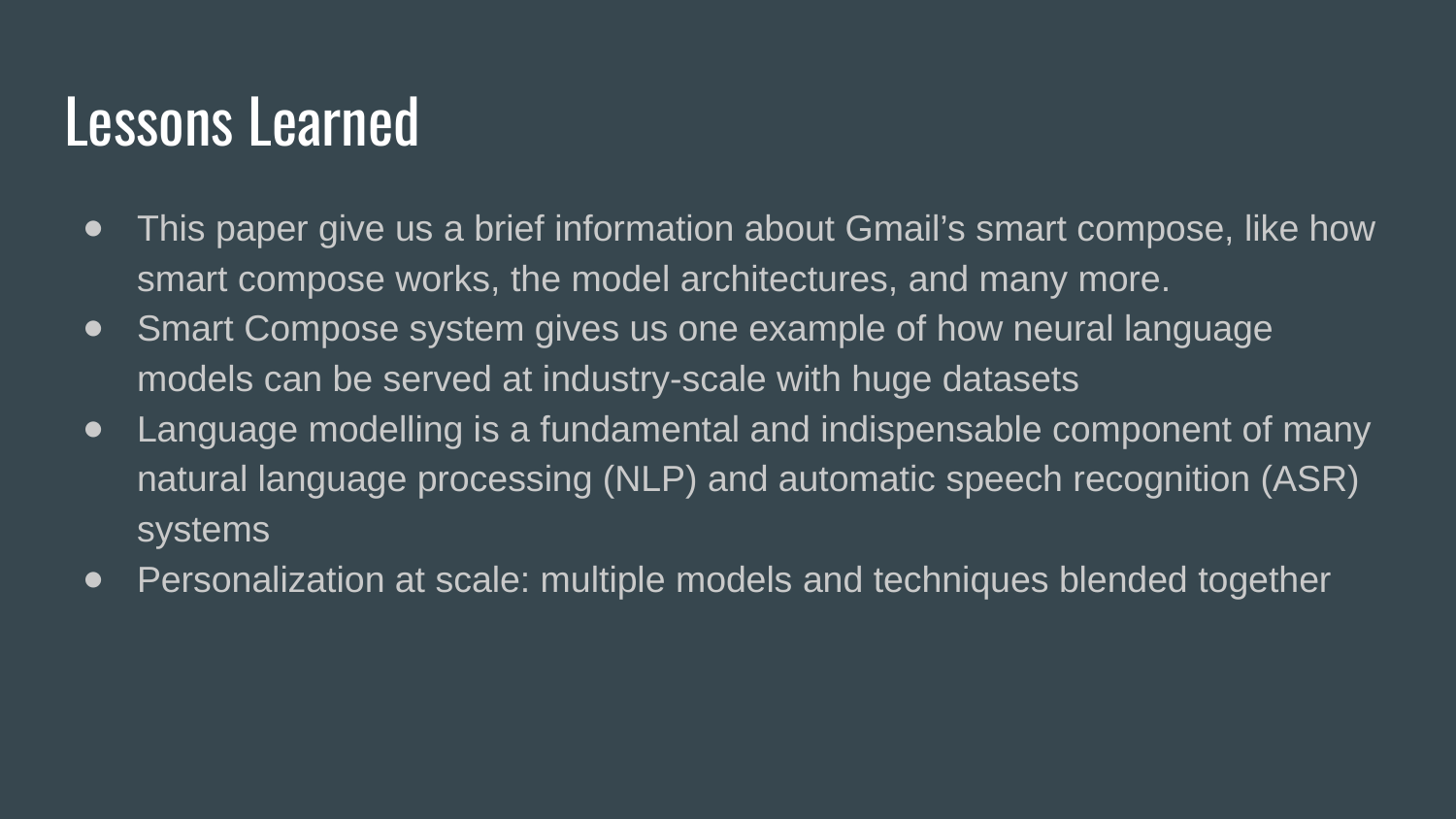

# Lessons Learned
This paper give us a brief information about Gmail’s smart compose, like how smart compose works, the model architectures, and many more.
Smart Compose system gives us one example of how neural language models can be served at industry-scale with huge datasets
Language modelling is a fundamental and indispensable component of many natural language processing (NLP) and automatic speech recognition (ASR) systems
Personalization at scale: multiple models and techniques blended together